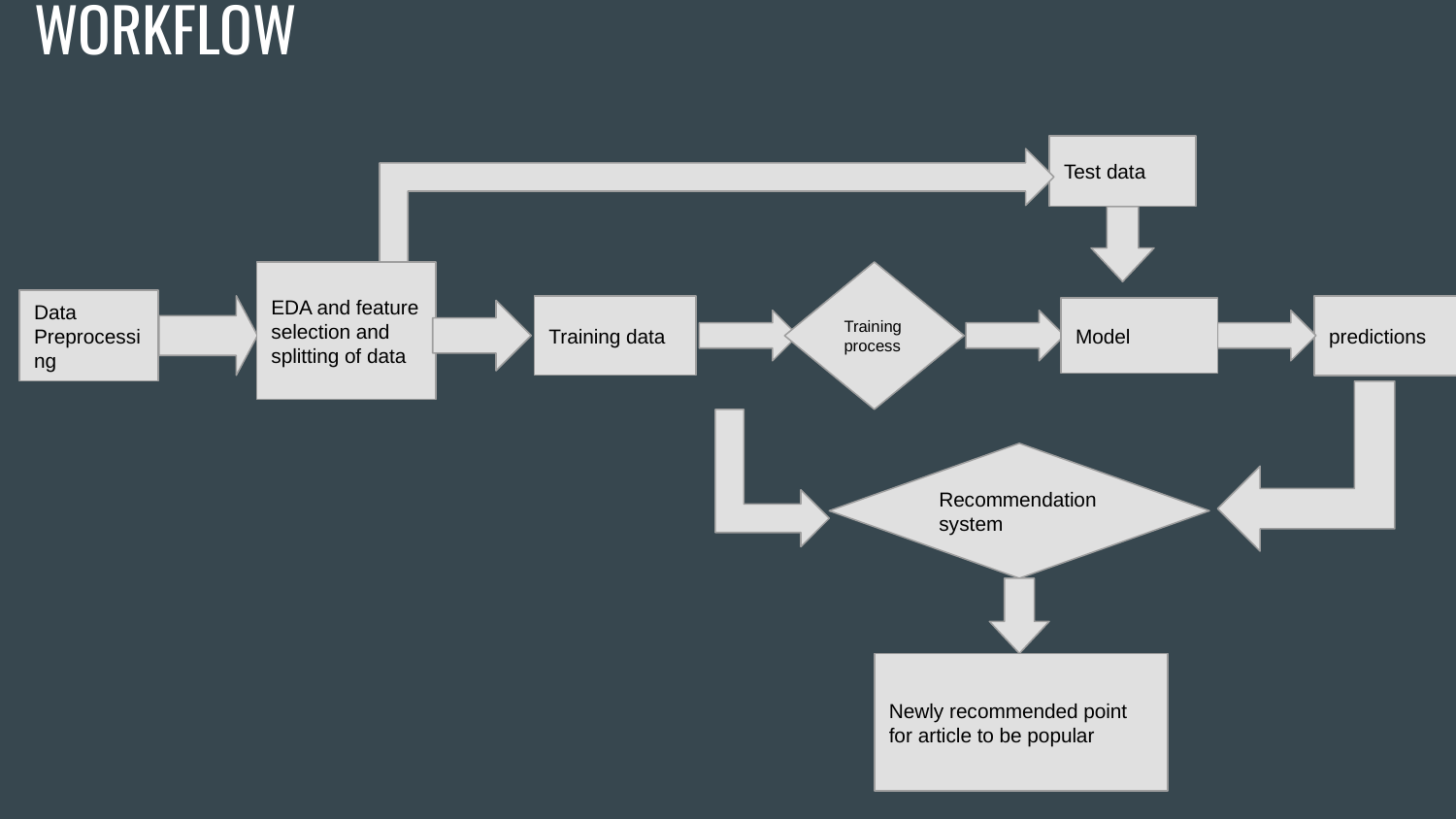

# WORKFLOW

Test data

EDA and feature selection and splitting of data
Training process
Data Preprocessing

Training data
predictions
Model

Recommendation system

Newly recommended point for article to be popular